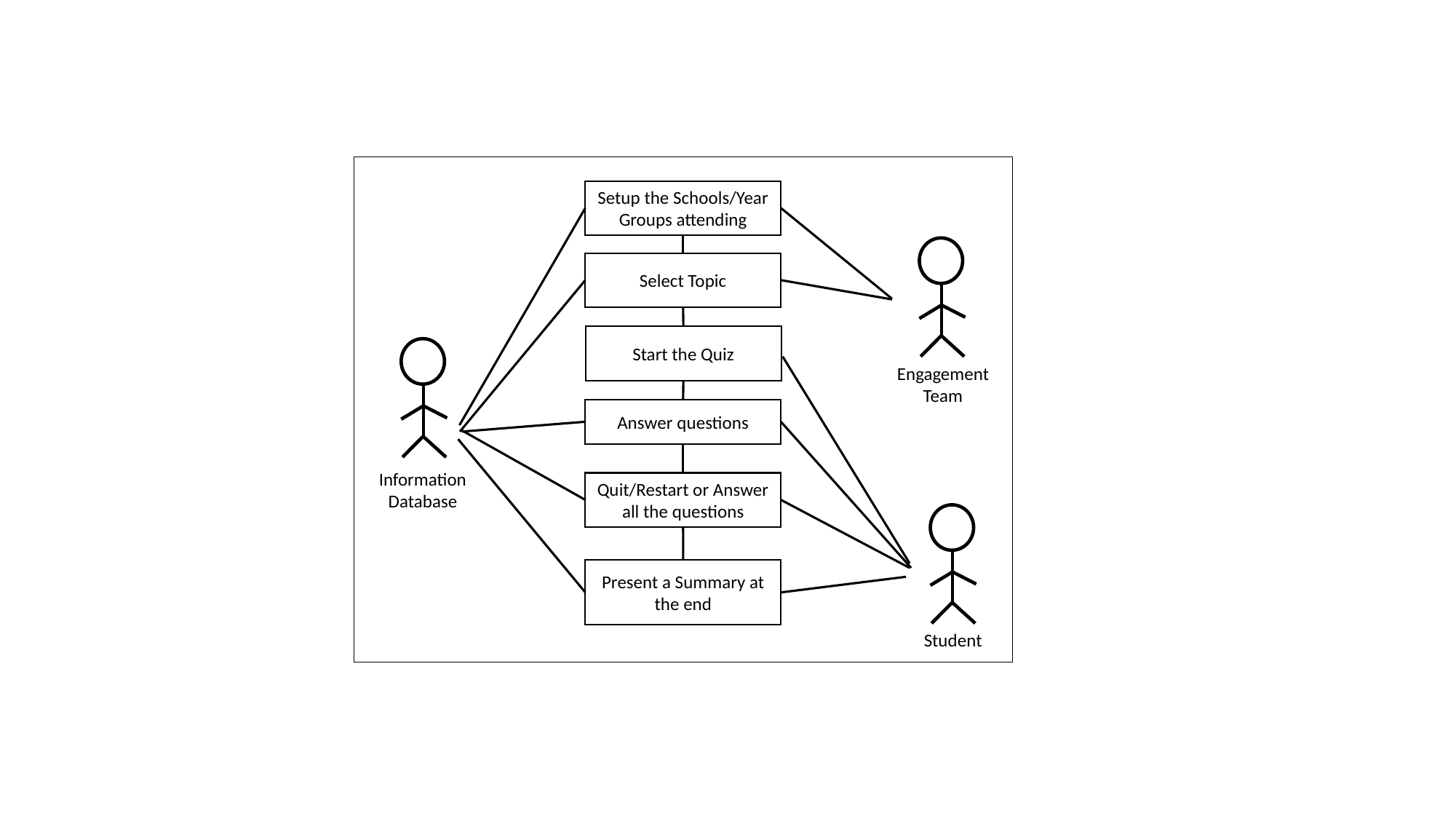

Setup the Schools/Year Groups attending

Engagement Team
Select Topic
Start the Quiz

Information Database
Answer questions
Quit/Restart or Answer all the questions

Student
Present a Summary at the end